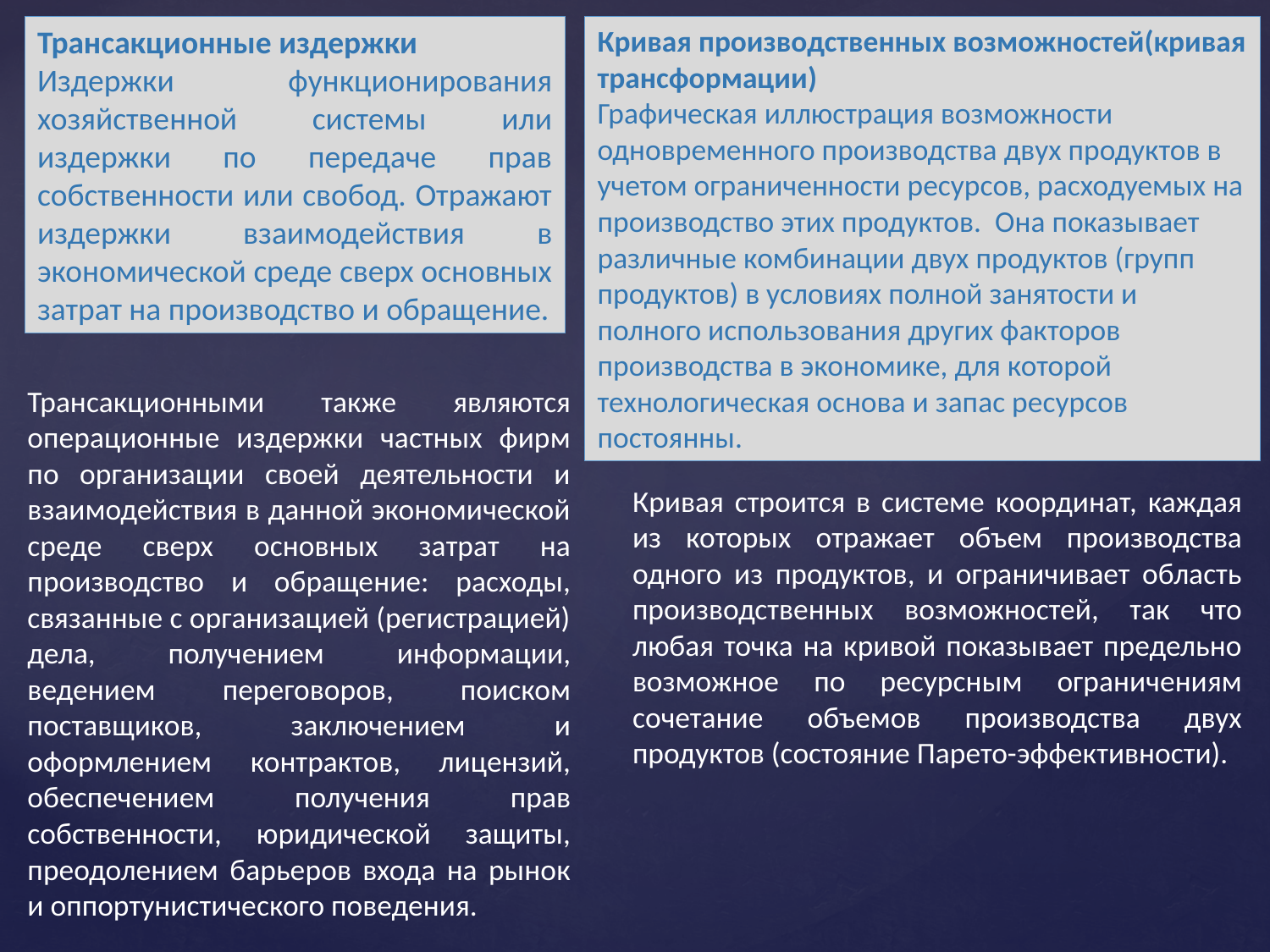

Трансакционные издержки
Издержки функционирования хозяйственной системы или издержки по передаче прав собственности или свобод. Отражают издержки взаимодействия в экономической среде сверх основных затрат на производство и обращение.
Кривая производственных возможностей(кривая трансформации)
Графическая иллюстрация возможности одновременного производства двух продуктов в учетом ограниченности ресурсов, расходуемых на производство этих продуктов.  Она показывает различные комбинации двух продуктов (групп продуктов) в условиях полной занятости и полного использования других факторов производства в экономике, для которой технологическая основа и запас ресурсов постоянны.
Трансакционными также являются операционные издержки частных фирм по организации своей деятельности и взаимодействия в данной экономической среде сверх основных затрат на производство и обращение: расходы, связанные с организацией (регистрацией) дела, получением информации, ведением переговоров, поиском поставщиков, заключением и оформлением контрактов, лицензий, обеспечением получения прав собственности, юридической защиты, преодолением барьеров входа на рынок и оппортунистического поведения.
Кривая строится в системе координат, каждая из которых отражает объем производства одного из продуктов, и ограничивает область производственных возможностей, так что любая точка на кривой показывает предельно возможное по ресурсным ограничениям сочетание объемов производства двух продуктов (состояние Парето-эффективности).